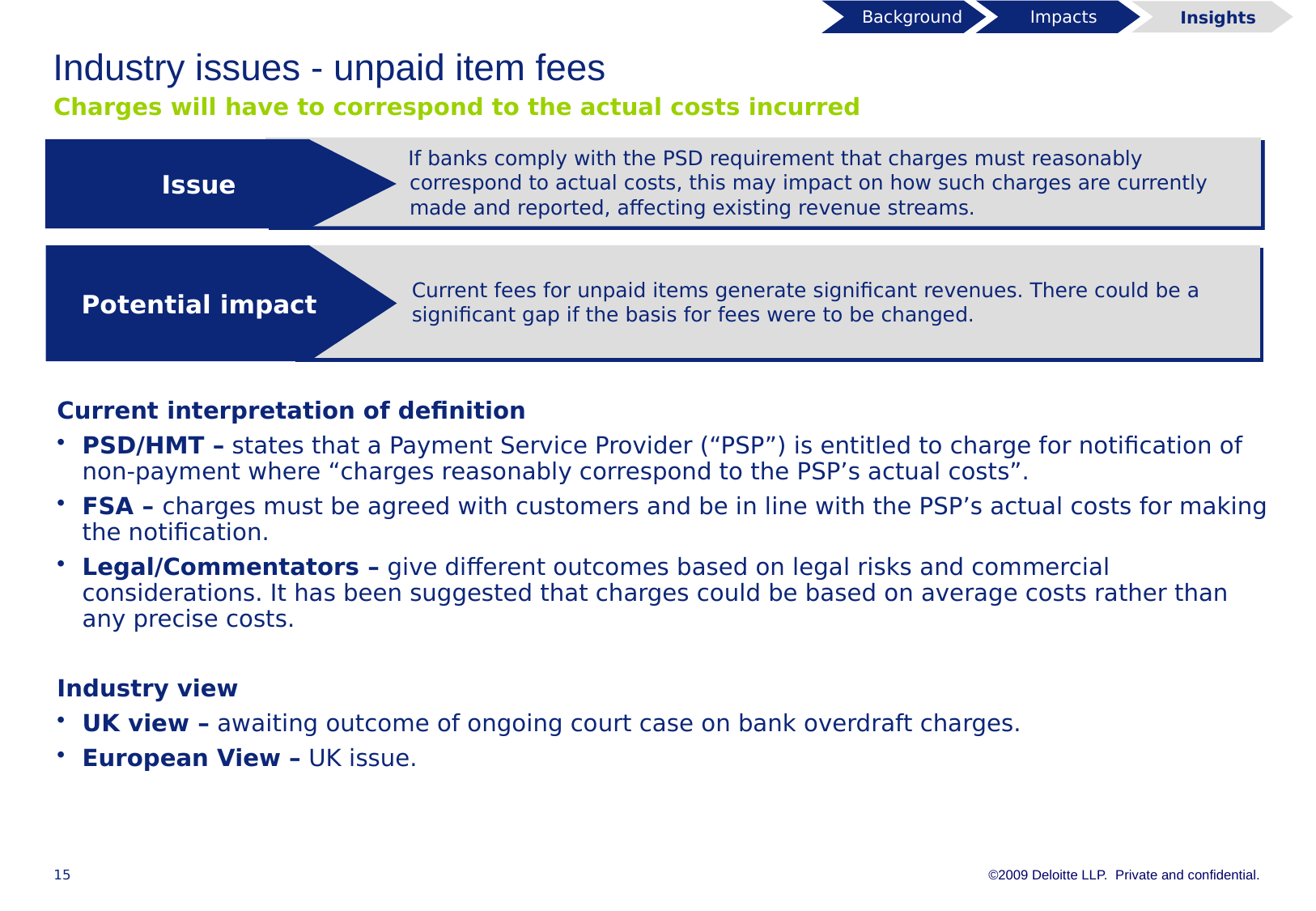

Background
  Impacts
  Insights
# Industry issues - unpaid item fees
Charges will have to correspond to the actual costs incurred

If banks comply with the PSD requirement that charges must reasonably correspond to actual costs, this may impact on how such charges are currently made and reported, affecting existing revenue streams.
Issue
Potential impact
Current fees for unpaid items generate significant revenues. There could be a significant gap if the basis for fees were to be changed.
Current interpretation of definition
PSD/HMT – states that a Payment Service Provider (“PSP”) is entitled to charge for notification of non-payment where “charges reasonably correspond to the PSP’s actual costs”.
FSA – charges must be agreed with customers and be in line with the PSP’s actual costs for making the notification.
Legal/Commentators – give different outcomes based on legal risks and commercial considerations. It has been suggested that charges could be based on average costs rather than any precise costs.

Industry view
UK view – awaiting outcome of ongoing court case on bank overdraft charges.
European View – UK issue.

15